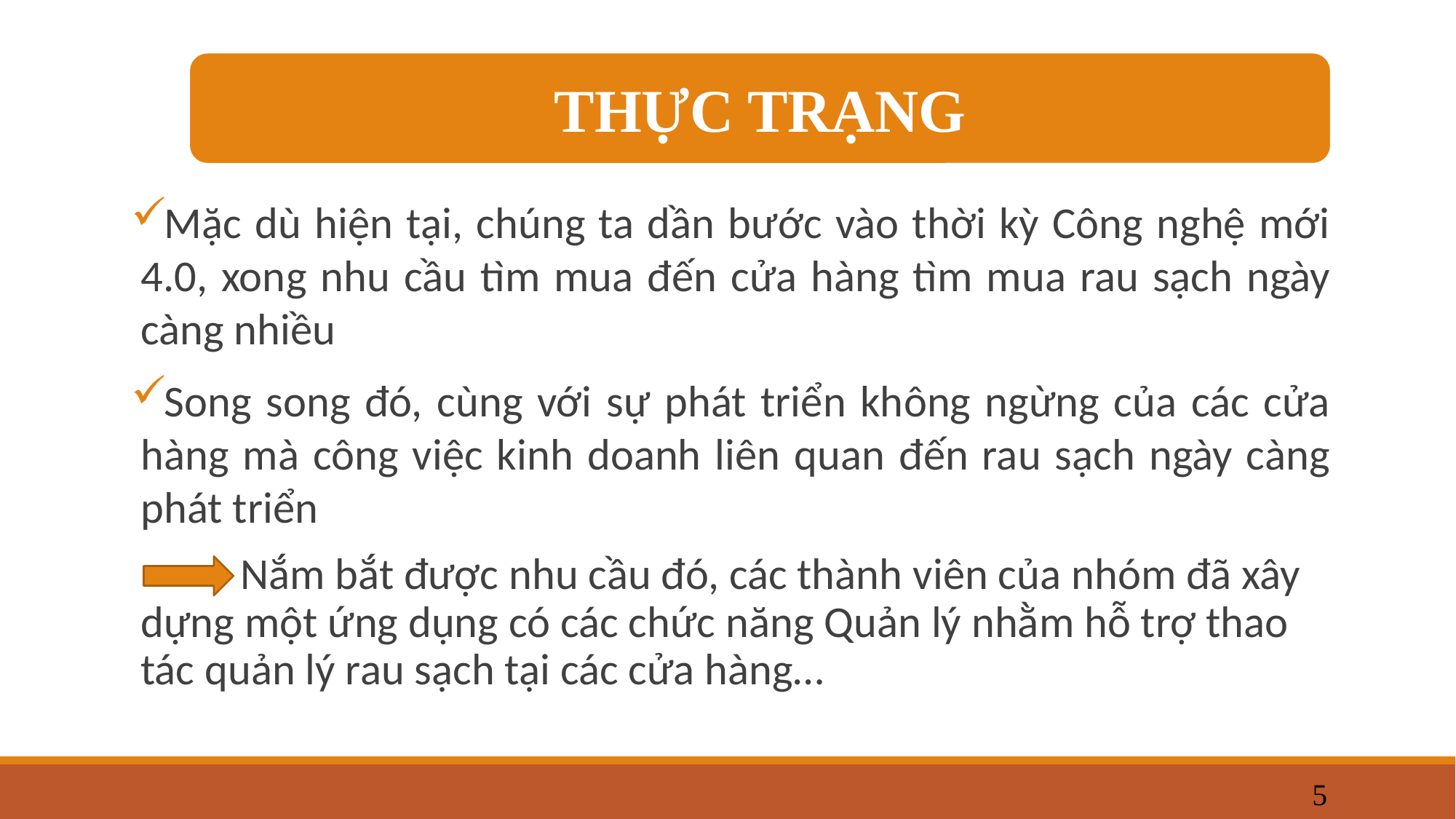

THỰC TRẠNG
Mặc dù hiện tại, chúng ta dần bước vào thời kỳ Công nghệ mới 4.0, xong nhu cầu tìm mua đến cửa hàng tìm mua rau sạch ngày càng nhiều
Song song đó, cùng với sự phát triển không ngừng của các cửa hàng mà công việc kinh doanh liên quan đến rau sạch ngày càng phát triển
	Nắm bắt được nhu cầu đó, các thành viên của nhóm đã xây dựng một ứng dụng có các chức năng Quản lý nhằm hỗ trợ thao tác quản lý rau sạch tại các cửa hàng…

5